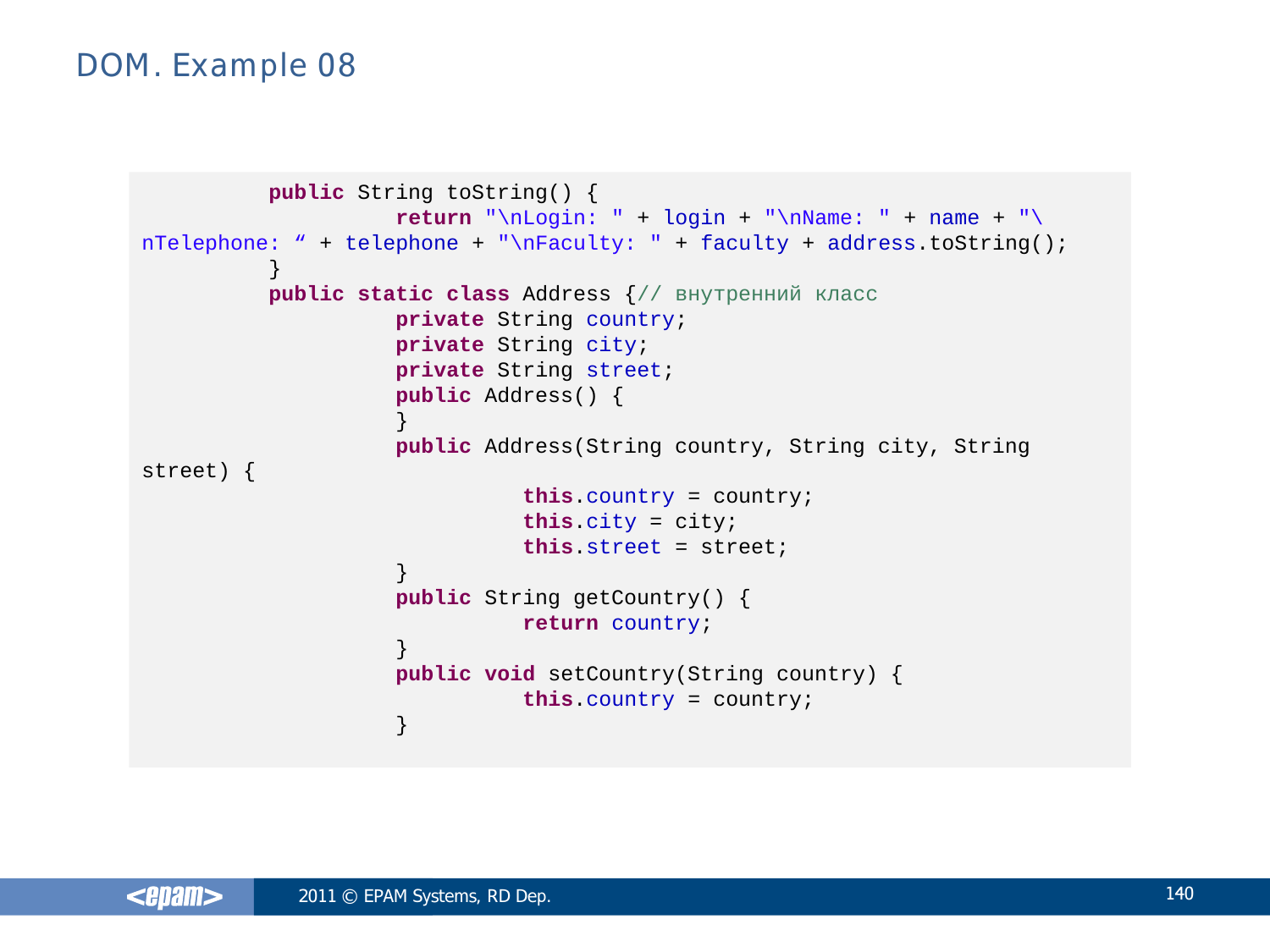

# DOM. Example 08
	public String toString() {
		return "\nLogin: " + login + "\nName: " + name + "\nTelephone: “ + telephone + "\nFaculty: " + faculty + address.toString();
	}
	public static class Address {// внутренний класс
		private String country;
		private String city;
		private String street;
		public Address() {
		}
		public Address(String country, String city, String street) {
			this.country = country;
			this.city = city;
			this.street = street;
		}
		public String getCountry() {
			return country;
		}
		public void setCountry(String country) {
			this.country = country;
		}

140
2011 © EPAM Systems, RD Dep.